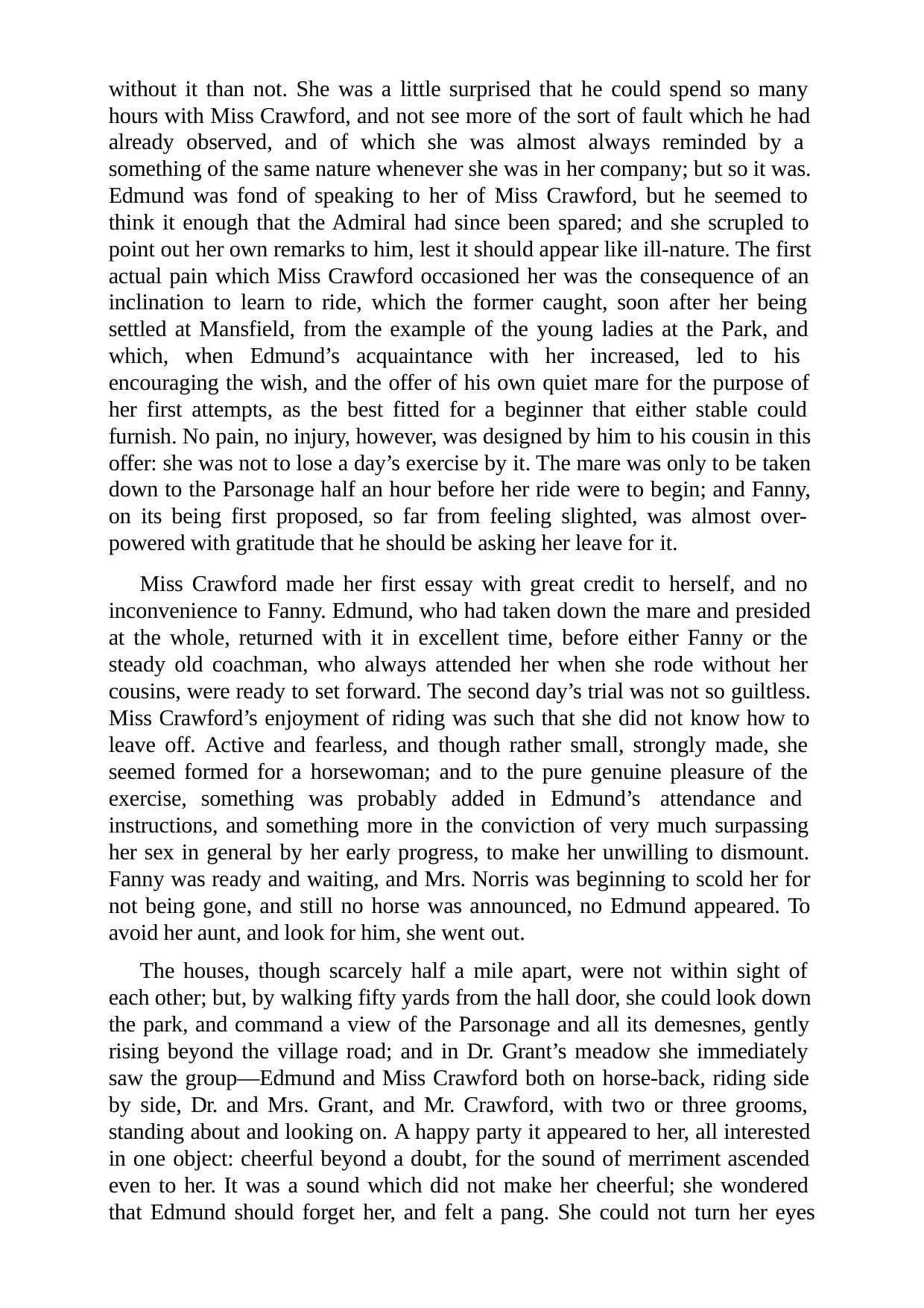

without it than not. She was a little surprised that he could spend so many  hours with Miss Crawford, and not see more of the sort of fault which he had  already observed, and of which she was almost always reminded by a  something of the same nature whenever she was in her company; but so it was.  Edmund was fond of speaking to her of Miss Crawford, but he seemed to  think it enough that the Admiral had since been spared; and she scrupled to  point out her own remarks to him, lest it should appear like ill-nature. The first  actual pain which Miss Crawford occasioned her was the consequence of an  inclination to learn to ride, which the former caught, soon after her being  settled at Mansfield, from the example of the young ladies at the Park, and  which, when Edmund’s acquaintance with her increased, led to his  encouraging the wish, and the offer of his own quiet mare for the purpose of  her first attempts, as the best fitted for a beginner that either stable could  furnish. No pain, no injury, however, was designed by him to his cousin in this  offer: she was not to lose a day’s exercise by it. The mare was only to be taken  down to the Parsonage half an hour before her ride were to begin; and Fanny,  on its being first proposed, so far from feeling slighted, was almost over-  powered with gratitude that he should be asking her leave for it.
Miss Crawford made her first essay with great credit to herself, and no  inconvenience to Fanny. Edmund, who had taken down the mare and presided  at the whole, returned with it in excellent time, before either Fanny or the  steady old coachman, who always attended her when she rode without her  cousins, were ready to set forward. The second day’s trial was not so guiltless.  Miss Crawford’s enjoyment of riding was such that she did not know how to  leave off. Active and fearless, and though rather small, strongly made, she  seemed formed for a horsewoman; and to the pure genuine pleasure of the  exercise, something was probably added in Edmund’s attendance and  instructions, and something more in the conviction of very much surpassing  her sex in general by her early progress, to make her unwilling to dismount.  Fanny was ready and waiting, and Mrs. Norris was beginning to scold her for  not being gone, and still no horse was announced, no Edmund appeared. To  avoid her aunt, and look for him, she went out.
The houses, though scarcely half a mile apart, were not within sight of  each other; but, by walking fifty yards from the hall door, she could look down  the park, and command a view of the Parsonage and all its demesnes, gently  rising beyond the village road; and in Dr. Grant’s meadow she immediately  saw the group—Edmund and Miss Crawford both on horse-back, riding side  by side, Dr. and Mrs. Grant, and Mr. Crawford, with two or three grooms,  standing about and looking on. A happy party it appeared to her, all interested  in one object: cheerful beyond a doubt, for the sound of merriment ascended  even to her. It was a sound which did not make her cheerful; she wondered  that Edmund should forget her, and felt a pang. She could not turn her eyes